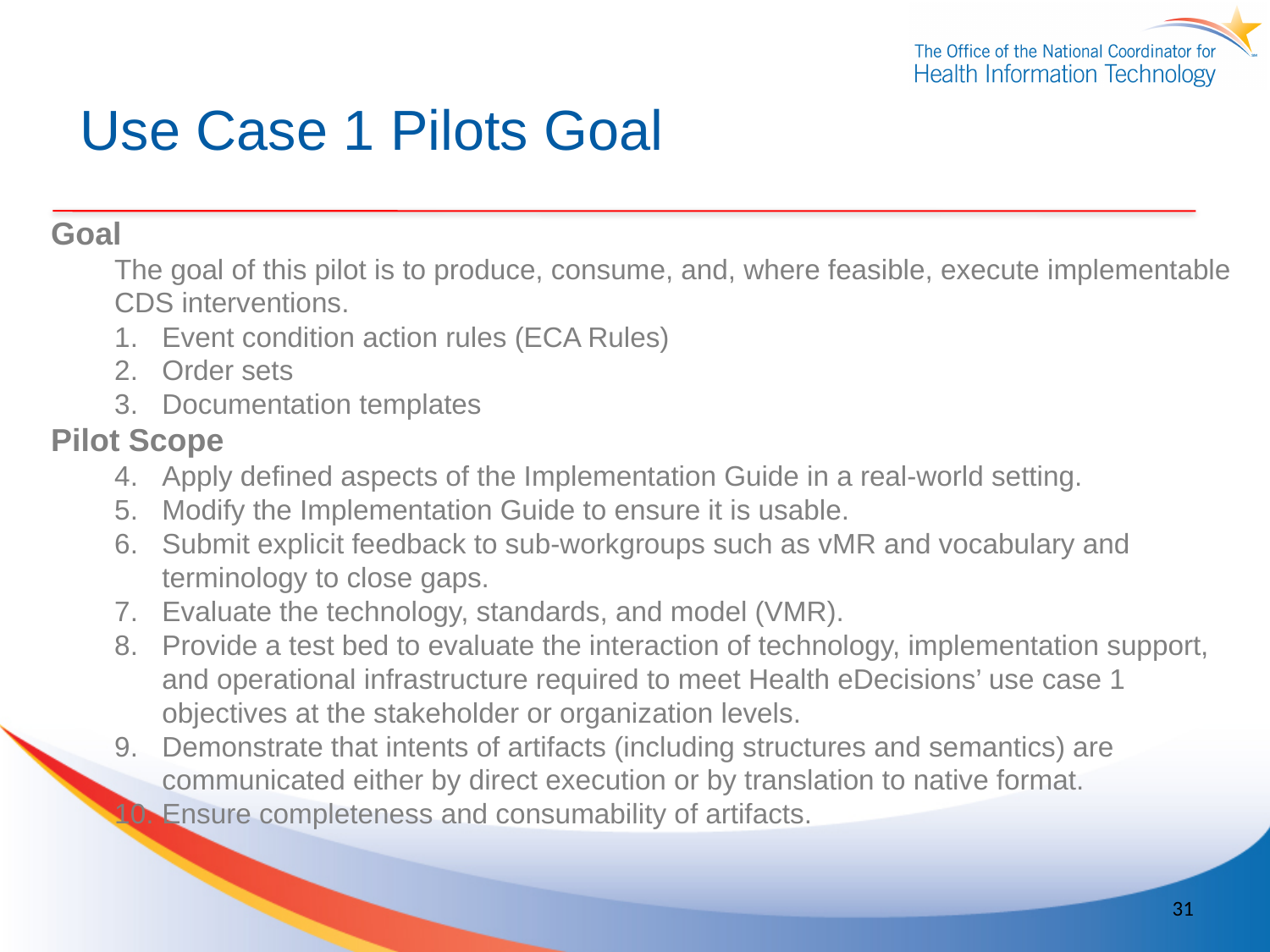

# Use Case 1 Pilots Goal

Goal
The goal of this pilot is to produce, consume, and, where feasible, execute implementable CDS interventions.
Event condition action rules (ECA Rules)
Order sets
Documentation templates
Pilot Scope
Apply defined aspects of the Implementation Guide in a real-world setting.
Modify the Implementation Guide to ensure it is usable.
Submit explicit feedback to sub-workgroups such as vMR and vocabulary and terminology to close gaps.
Evaluate the technology, standards, and model (VMR).
Provide a test bed to evaluate the interaction of technology, implementation support, and operational infrastructure required to meet Health eDecisions’ use case 1 objectives at the stakeholder or organization levels.
Demonstrate that intents of artifacts (including structures and semantics) are communicated either by direct execution or by translation to native format.
Ensure completeness and consumability of artifacts.
31